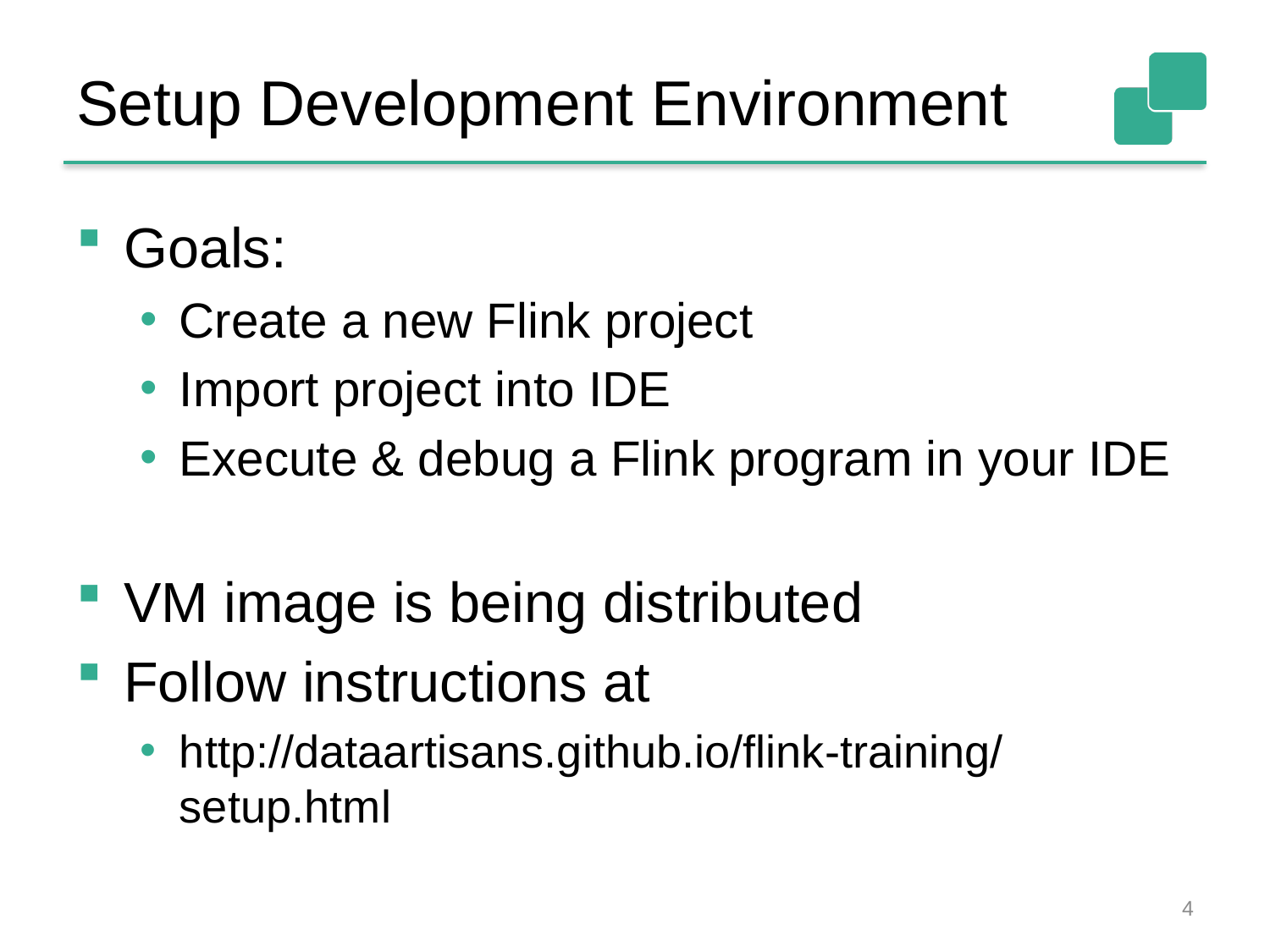

# Setup Development Environment
Goals:
Create a new Flink project
Import project into IDE
Execute & debug a Flink program in your IDE

VM image is being distributed
Follow instructions at
http://dataartisans.github.io/flink-training/setup.html
4